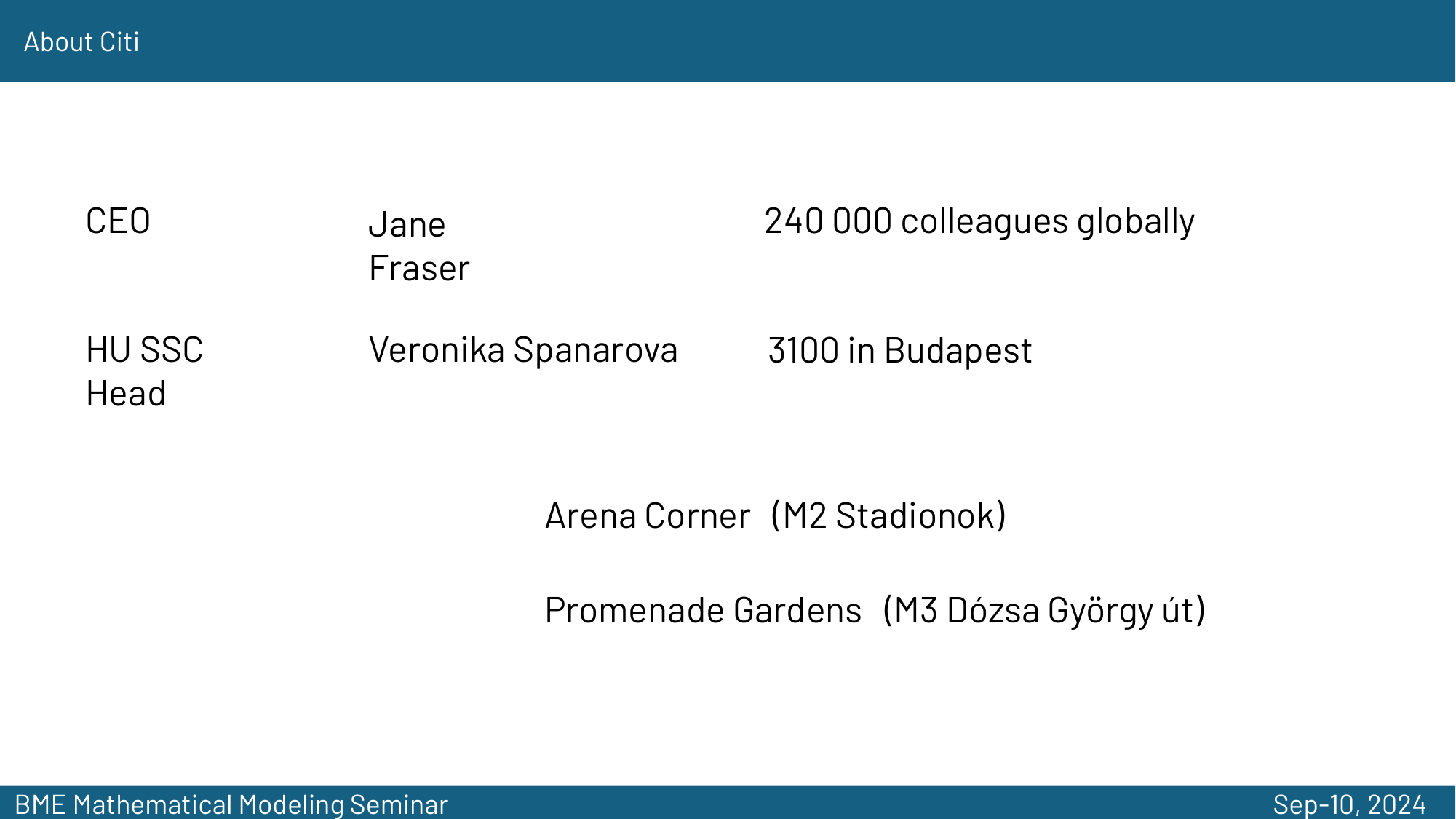

About Citi
CEO
240 000 colleagues globally
Jane Fraser
Veronika Spanarova
HU SSC
Head
3100 in Budapest
Arena Corner   (M2 Stadionok)
Promenade Gardens   (M3 Dózsa György út)